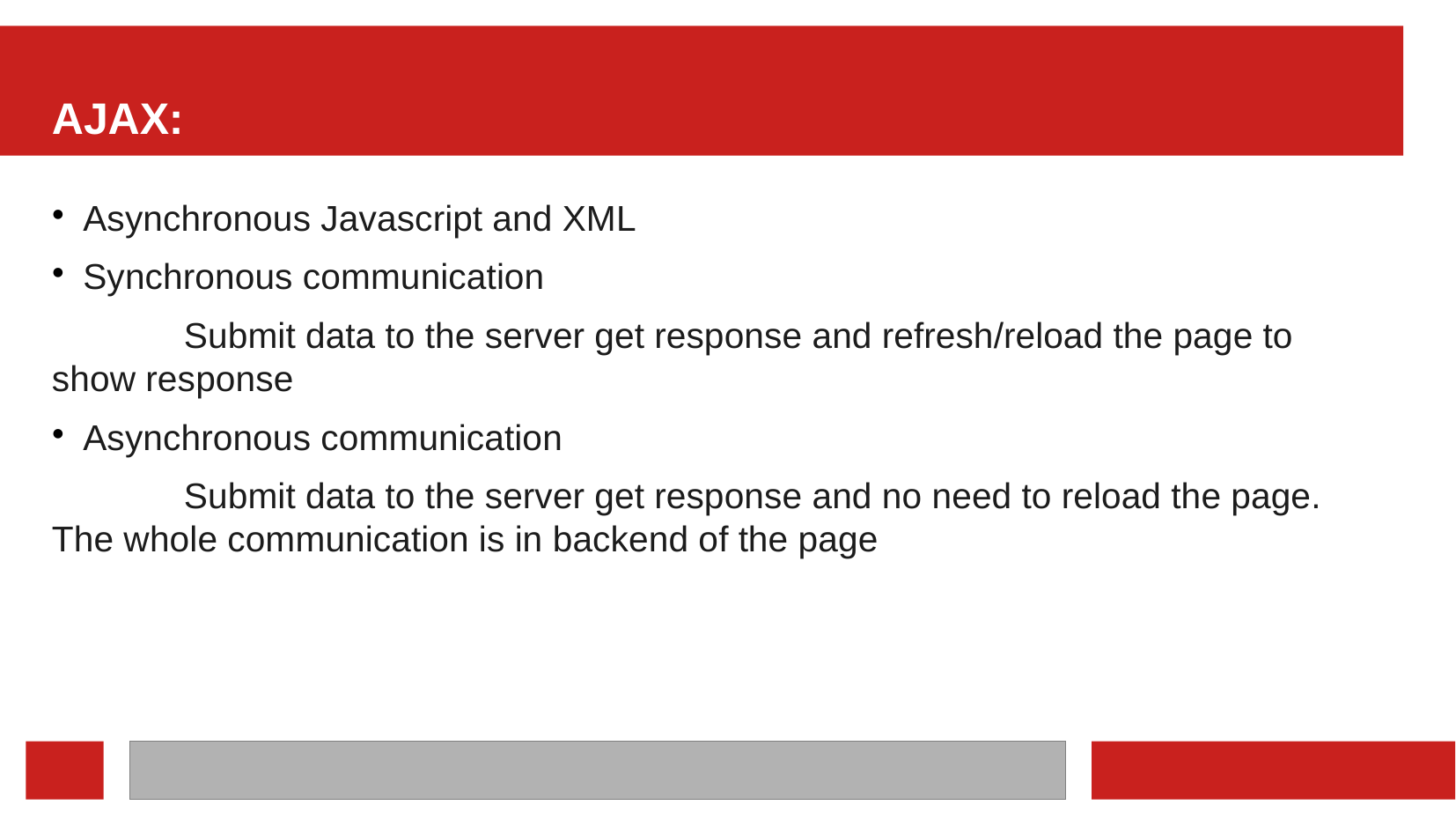

AJAX:
Asynchronous Javascript and XML
Synchronous communication
	Submit data to the server get response and refresh/reload the page to show response
Asynchronous communication
	Submit data to the server get response and no need to reload the page. The whole communication is in backend of the page